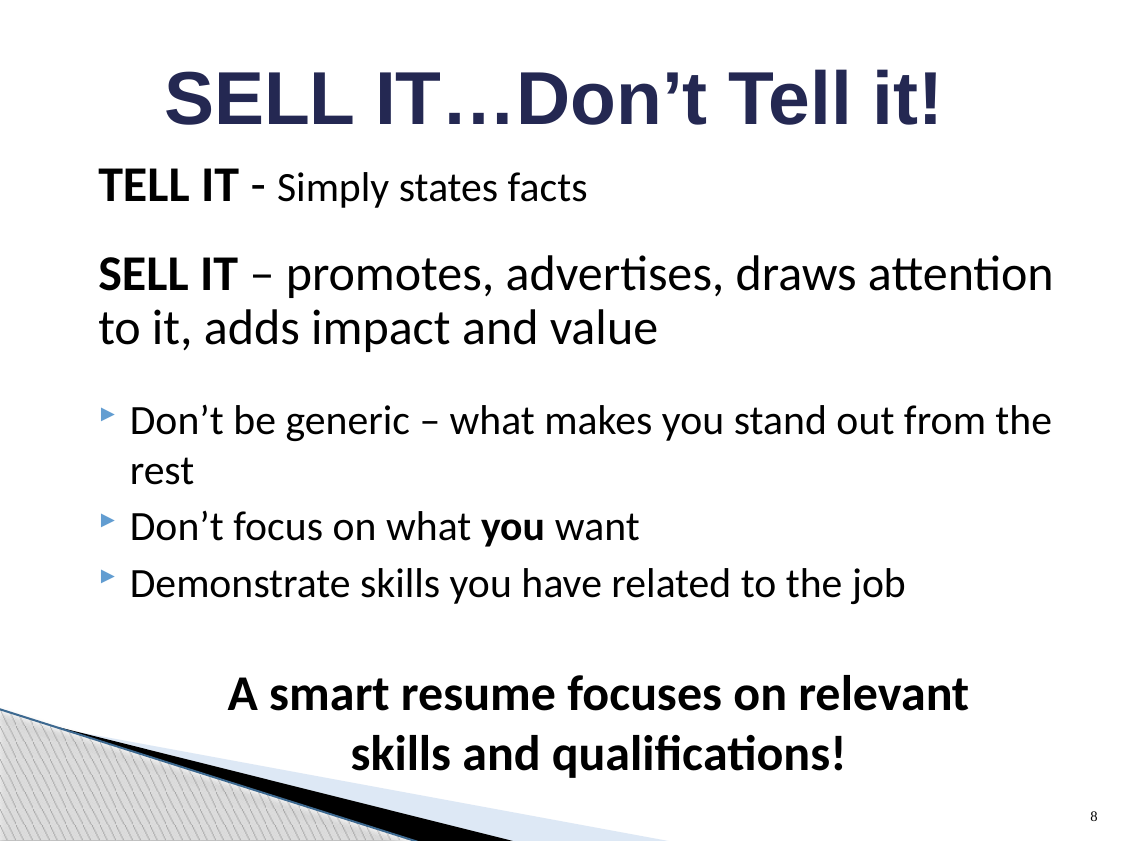

# SELL IT…Don’t Tell it!
TELL IT - Simply states facts

SELL IT – promotes, advertises, draws attention to it, adds impact and value

Don’t be generic – what makes you stand out from the rest
Don’t focus on what you want
Demonstrate skills you have related to the job
A smart resume focuses on relevant skills and qualifications!
8